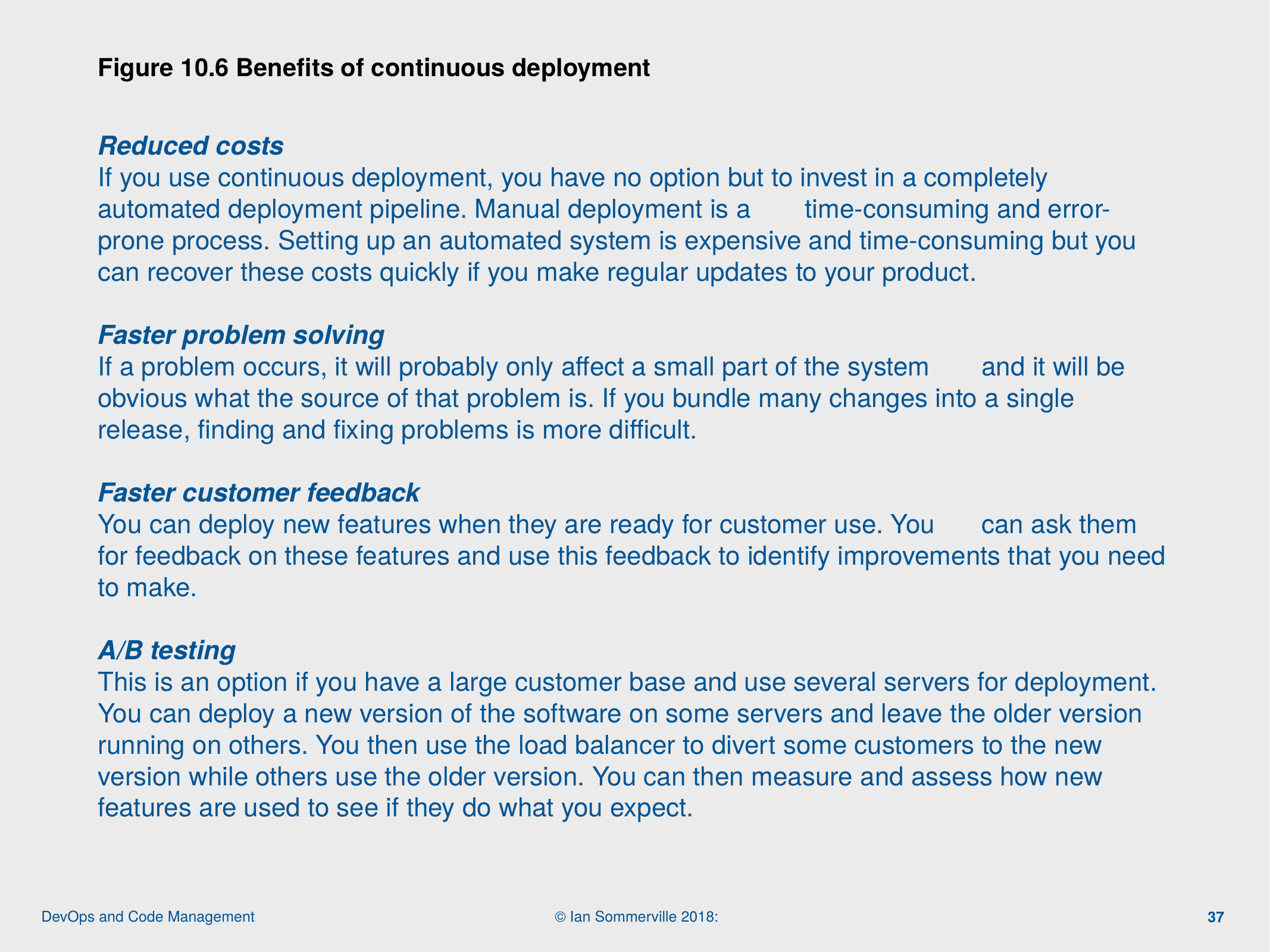

# Figure 10.6 Benefits of continuous deployment
Reduced costs
If you use continuous deployment, you have no option but to invest in a completely automated deployment pipeline. Manual deployment is a 		time-consuming and error-prone process. Setting up an automated system is expensive and time-consuming but you can recover these costs quickly if you make regular updates to your product.
Faster problem solving
If a problem occurs, it will probably only affect a small part of the system 	and it will be obvious what the source of that problem is. If you bundle many changes into a single release, finding and fixing problems is more difficult.
Faster customer feedback
You can deploy new features when they are ready for customer use. You 	can ask them for feedback on these features and use this feedback to identify improvements that you need to make.
A/B testing
This is an option if you have a large customer base and use several servers for deployment. You can deploy a new version of the software on some servers and leave the older version running on others. You then use the load balancer to divert some customers to the new version while others use the older version. You can then measure and assess how new features are used to see if they do what you expect.
37